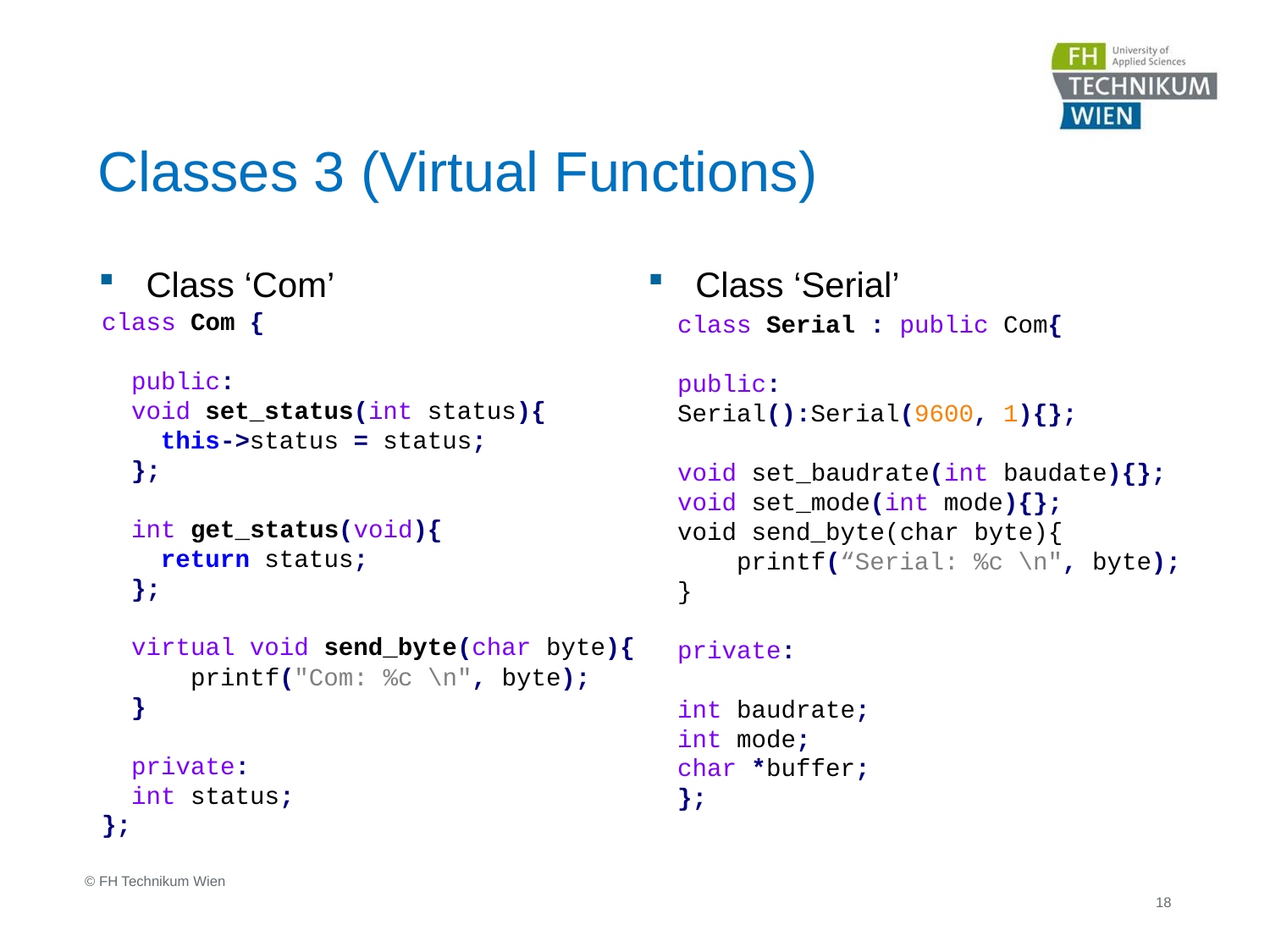

# Classes 3 (Virtual Functions)
Class ‘Com’
Class ‘Serial’
class Com {

  public:
  void set_status(int status){
    this->status = status;
  };

  int get_status(void){
    return status;
  };

  virtual void send_byte(char byte){
      printf("Com: %c \n", byte);
  }

  private:
  int status;
};
class Serial : public Com{

public:
Serial():Serial(9600, 1){};

void set_baudrate(int baudate){};
void set_mode(int mode){};
void send_byte(char byte){
    printf(“Serial: %c \n", byte);
}

private:

int baudrate;
int mode;
char *buffer;
};
© FH Technikum Wien

18